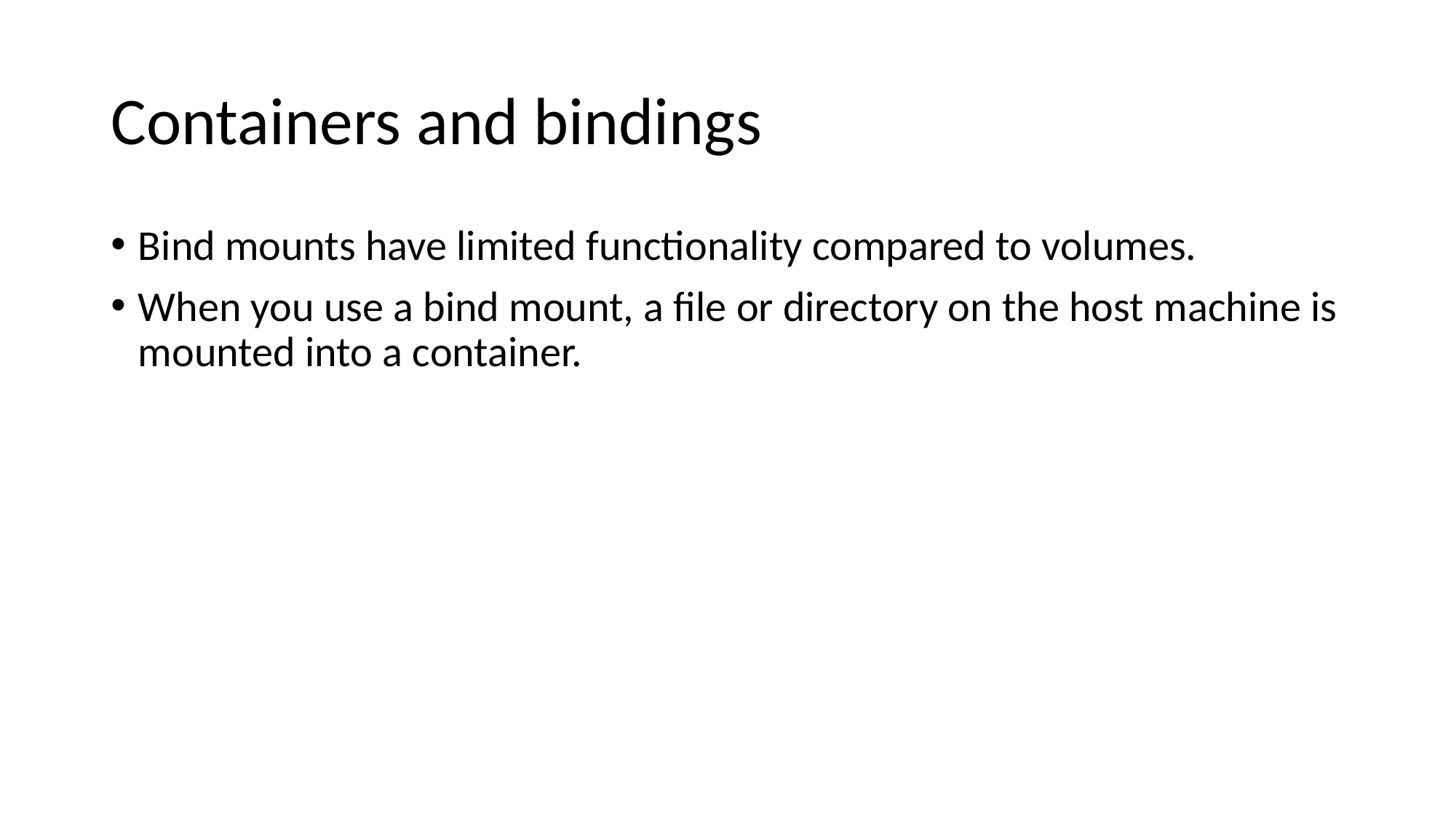

# Containers and bindings
Bind mounts have limited functionality compared to volumes.
When you use a bind mount, a file or directory on the host machine is mounted into a container.